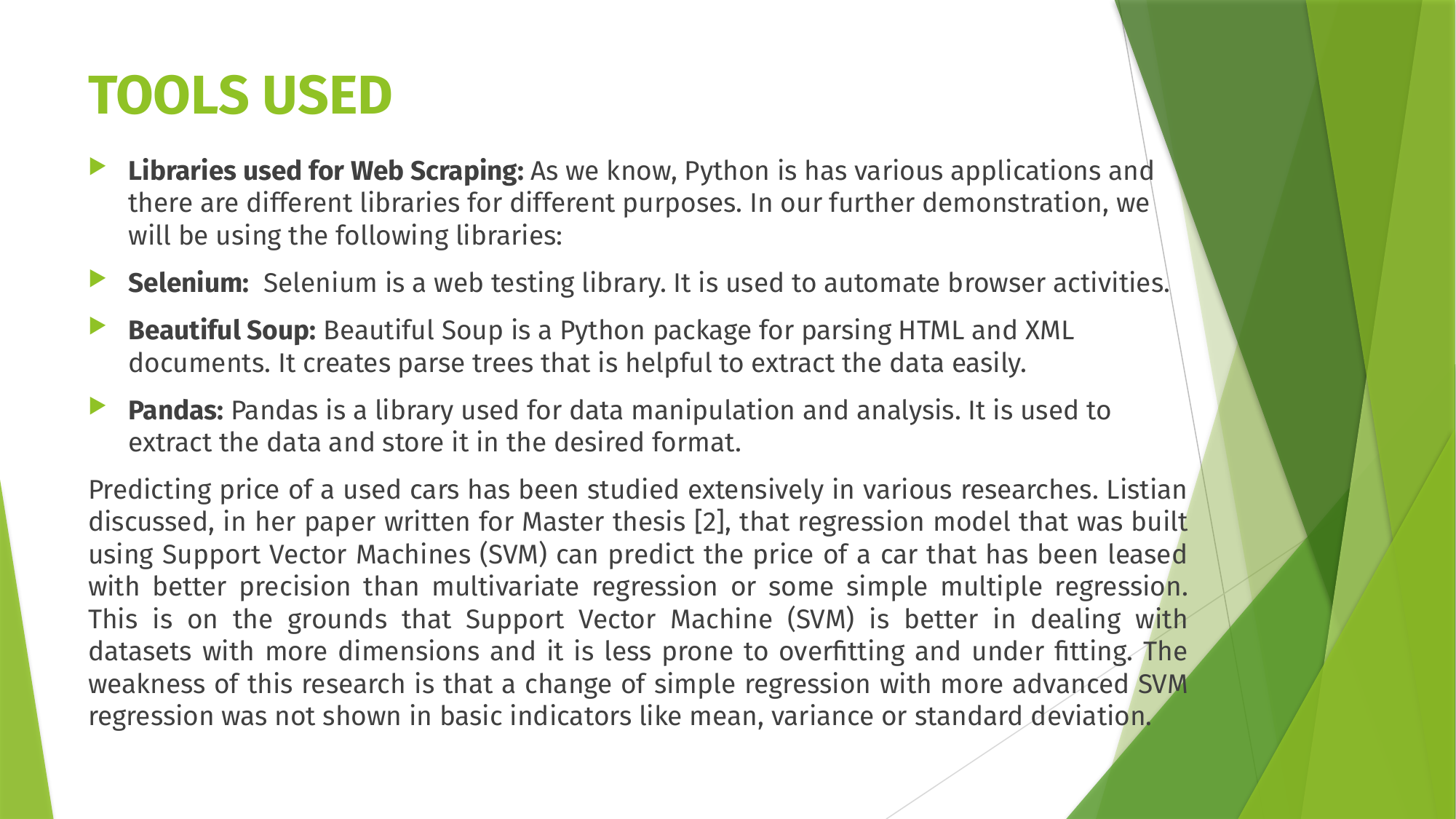

# TOOLS USED
Libraries used for Web Scraping: As we know, Python is has various applications and there are different libraries for different purposes. In our further demonstration, we will be using the following libraries:
Selenium:  Selenium is a web testing library. It is used to automate browser activities.
Beautiful Soup: Beautiful Soup is a Python package for parsing HTML and XML documents. It creates parse trees that is helpful to extract the data easily.
Pandas: Pandas is a library used for data manipulation and analysis. It is used to extract the data and store it in the desired format.
Predicting price of a used cars has been studied extensively in various researches. Listian discussed, in her paper written for Master thesis [2], that regression model that was built using Support Vector Machines (SVM) can predict the price of a car that has been leased with better precision than multivariate regression or some simple multiple regression. This is on the grounds that Support Vector Machine (SVM) is better in dealing with datasets with more dimensions and it is less prone to overfitting and under fitting. The weakness of this research is that a change of simple regression with more advanced SVM regression was not shown in basic indicators like mean, variance or standard deviation.